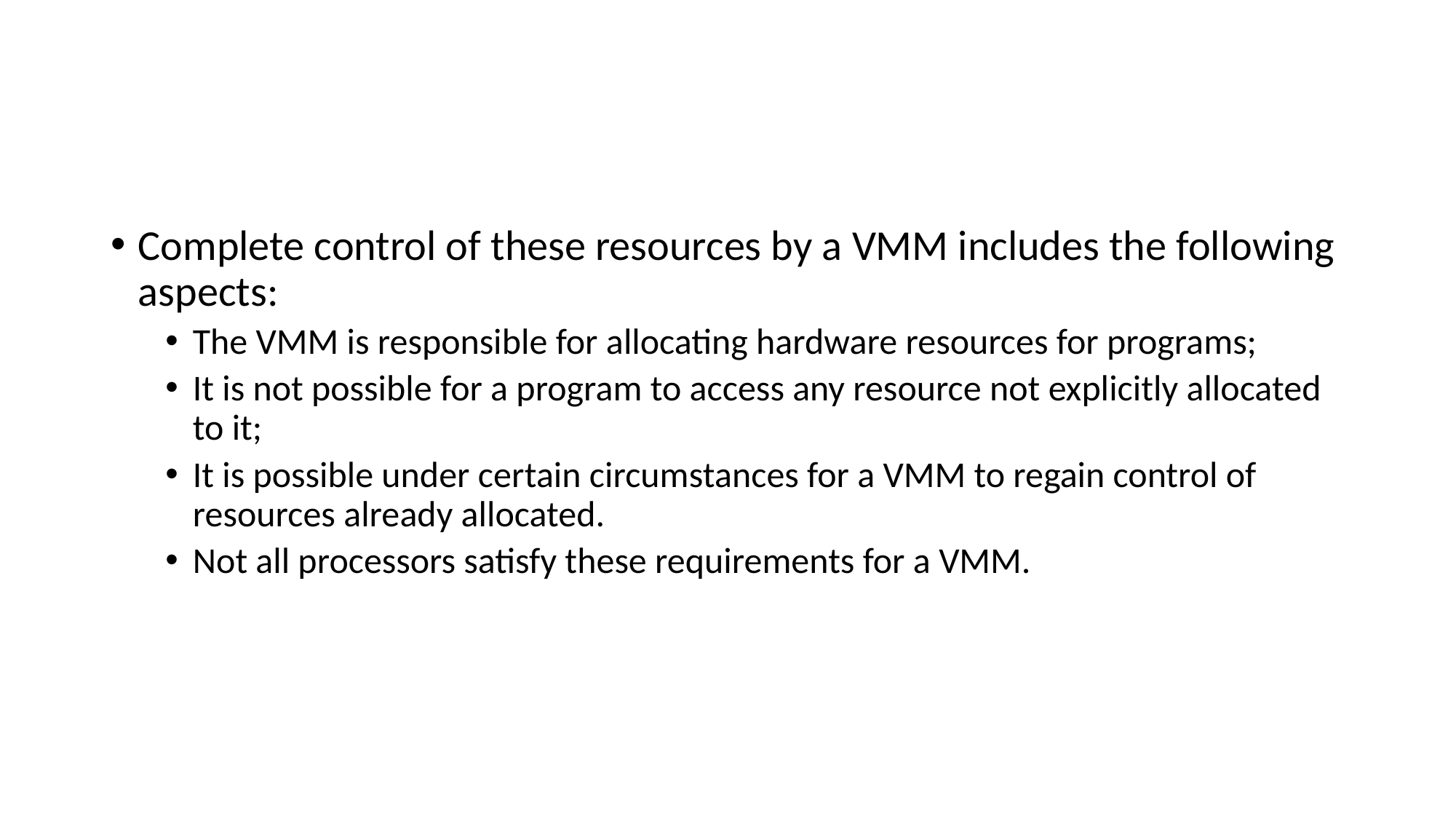

Complete control of these resources by a VMM includes the following aspects:
The VMM is responsible for allocating hardware resources for programs;
It is not possible for a program to access any resource not explicitly allocated to it;
It is possible under certain circumstances for a VMM to regain control of resources already allocated.
Not all processors satisfy these requirements for a VMM.